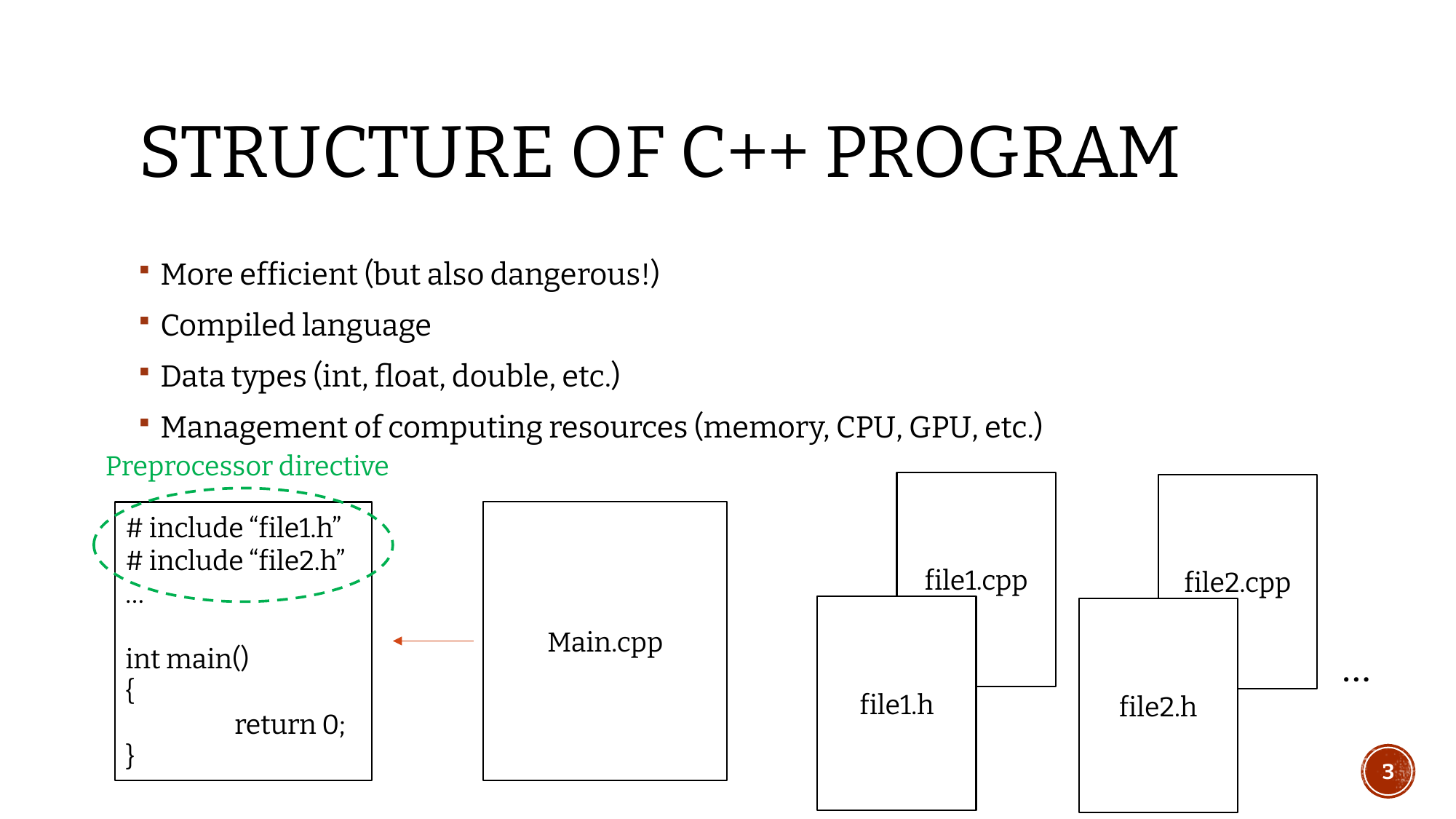

# Structure of C++ Program
More efficient (but also dangerous!)
Compiled language
Data types (int, float, double, etc.)
Management of computing resources (memory, CPU, GPU, etc.)

Preprocessor directive
file1.cpp
file2.cpp

Main.cpp
# include “file1.h”
# include “file2.h”
…

int main()
{
	return 0;
}
file1.h
file2.h
…
3